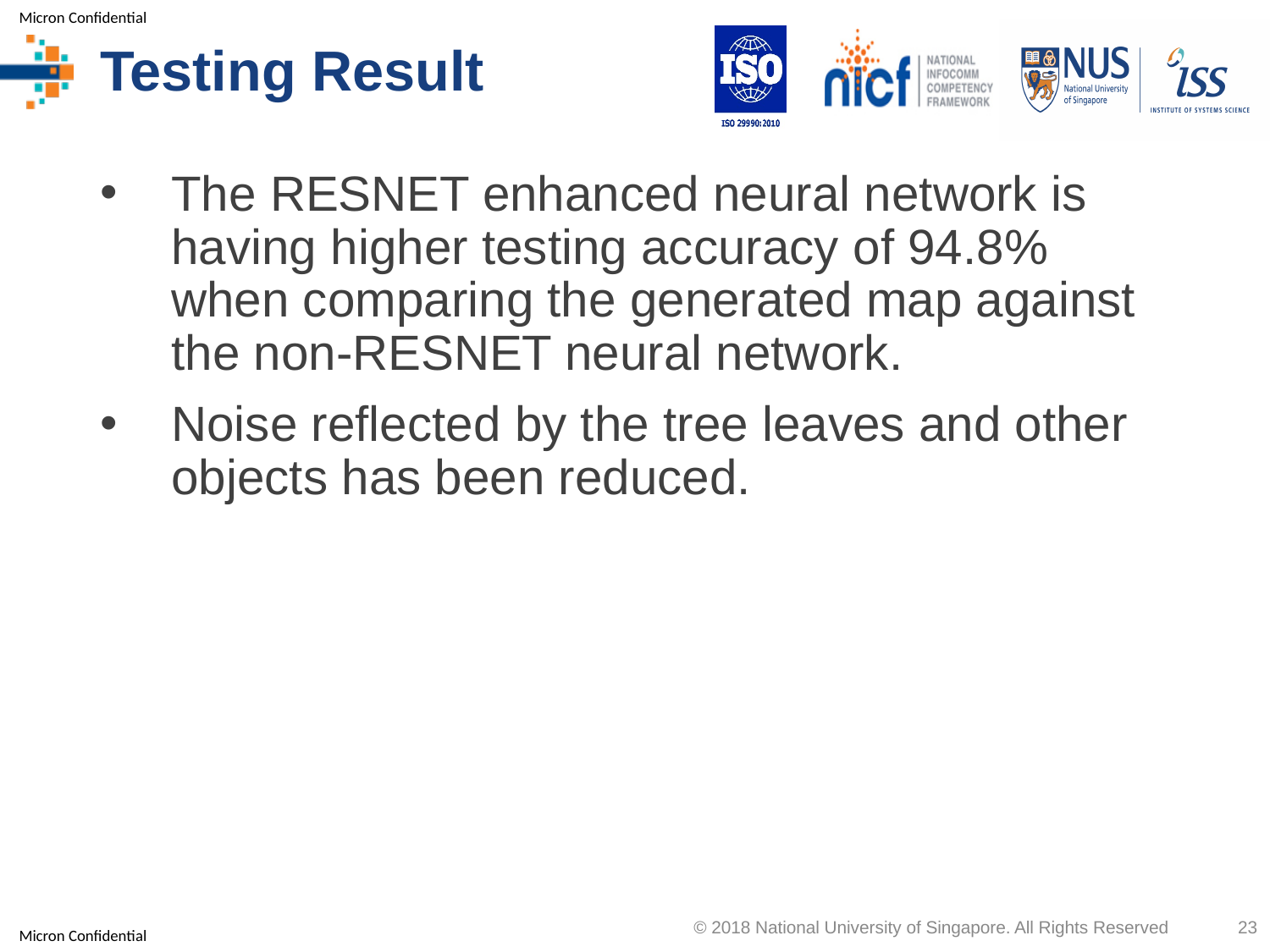

# Testing Result
The RESNET enhanced neural network is having higher testing accuracy of 94.8% when comparing the generated map against the non-RESNET neural network.
Noise reflected by the tree leaves and other objects has been reduced.
© 2018 National University of Singapore. All Rights Reserved
23